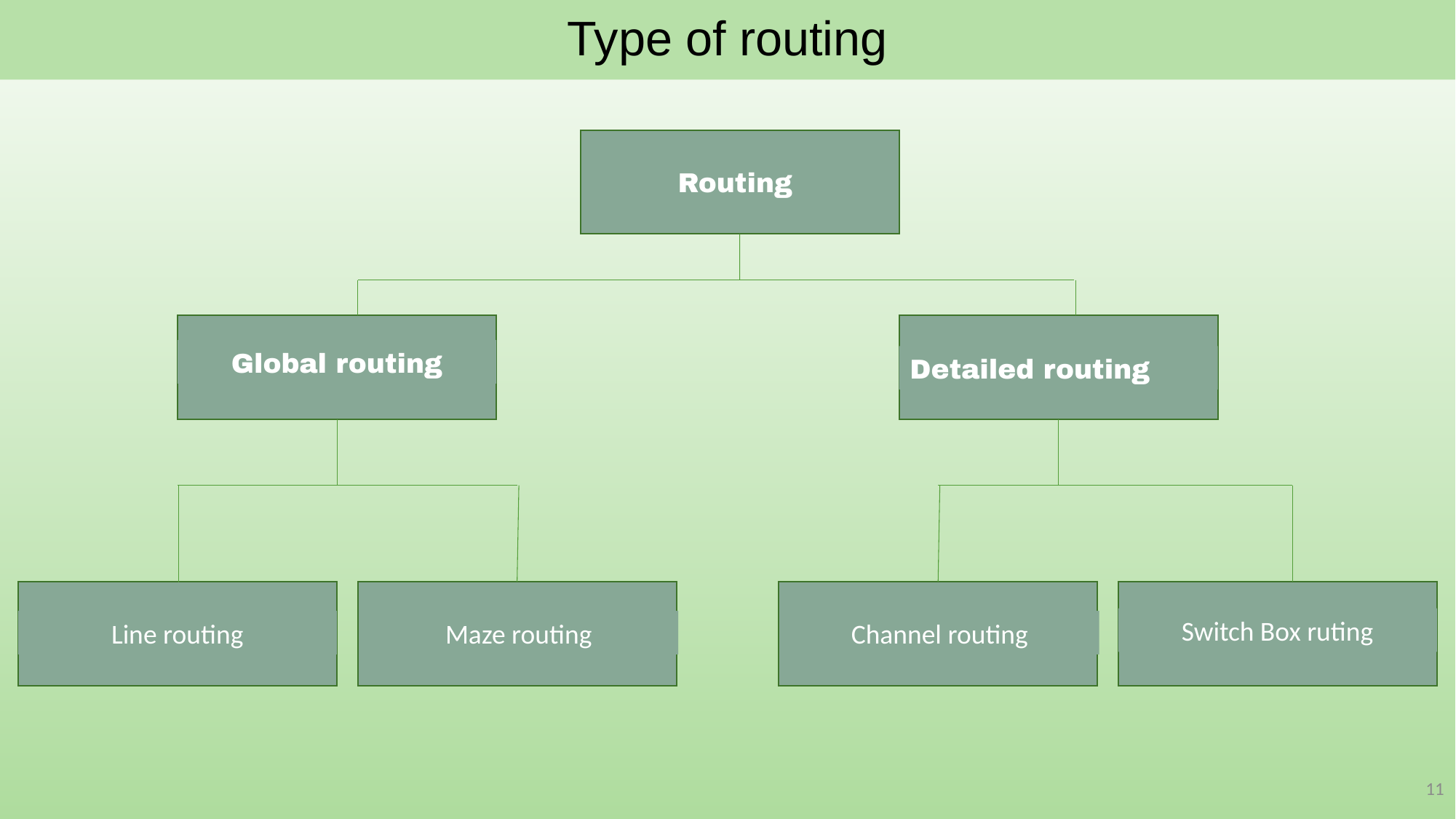

# Type of routing

Routing

Global routing
Detailed routing

Switch Box ruting
Line routing
Maze routing
Channel routing
11